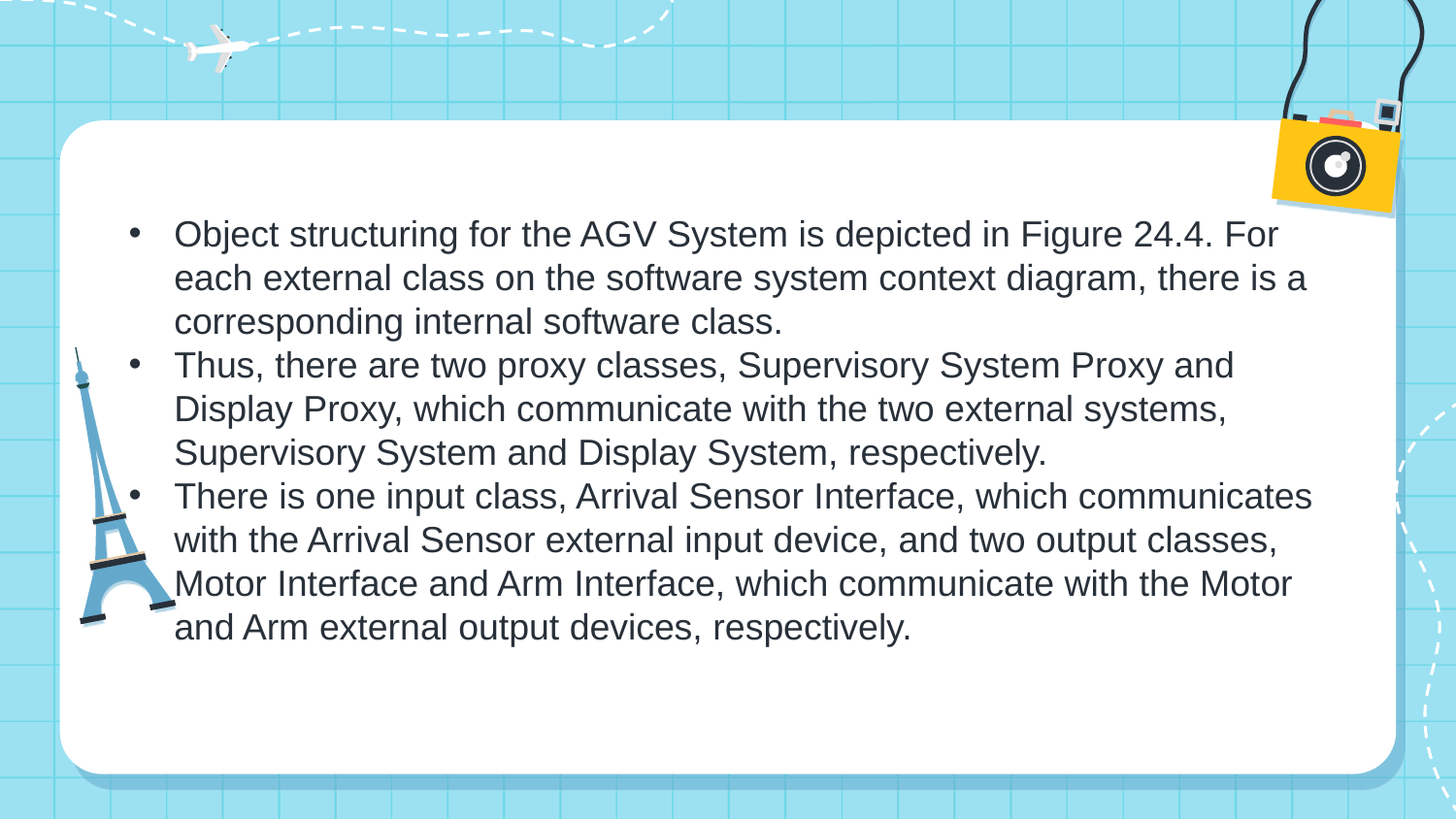

Object structuring for the AGV System is depicted in Figure 24.4. For each external class on the software system context diagram, there is a corresponding internal software class.
Thus, there are two proxy classes, Supervisory System Proxy and Display Proxy, which communicate with the two external systems, Supervisory System and Display System, respectively.
There is one input class, Arrival Sensor Interface, which communicates with the Arrival Sensor external input device, and two output classes, Motor Interface and Arm Interface, which communicate with the Motor and Arm external output devices, respectively.